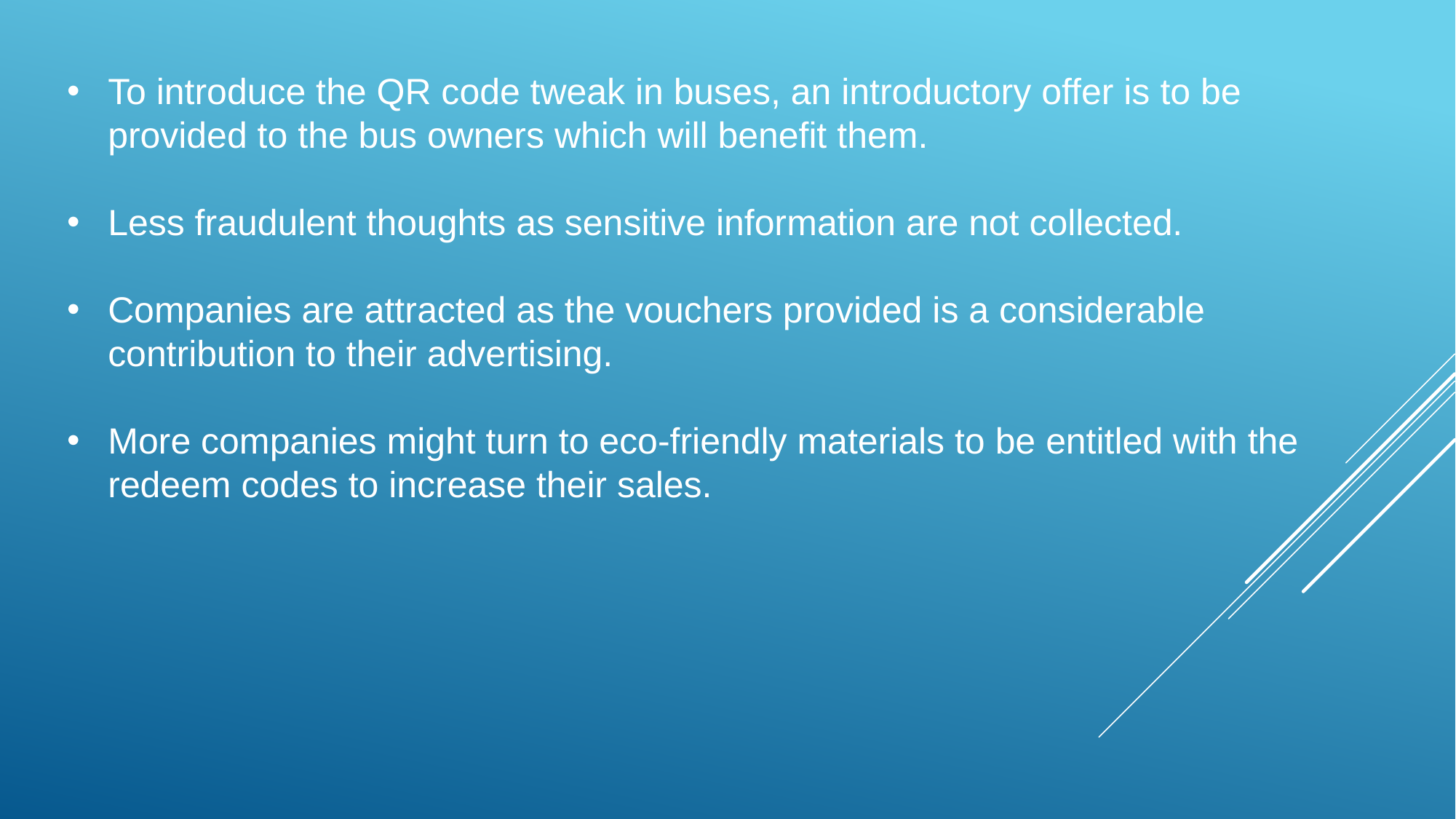

To introduce the QR code tweak in buses, an introductory offer is to be provided to the bus owners which will benefit them.

Less fraudulent thoughts as sensitive information are not collected.

Companies are attracted as the vouchers provided is a considerable contribution to their advertising.

More companies might turn to eco-friendly materials to be entitled with the redeem codes to increase their sales.